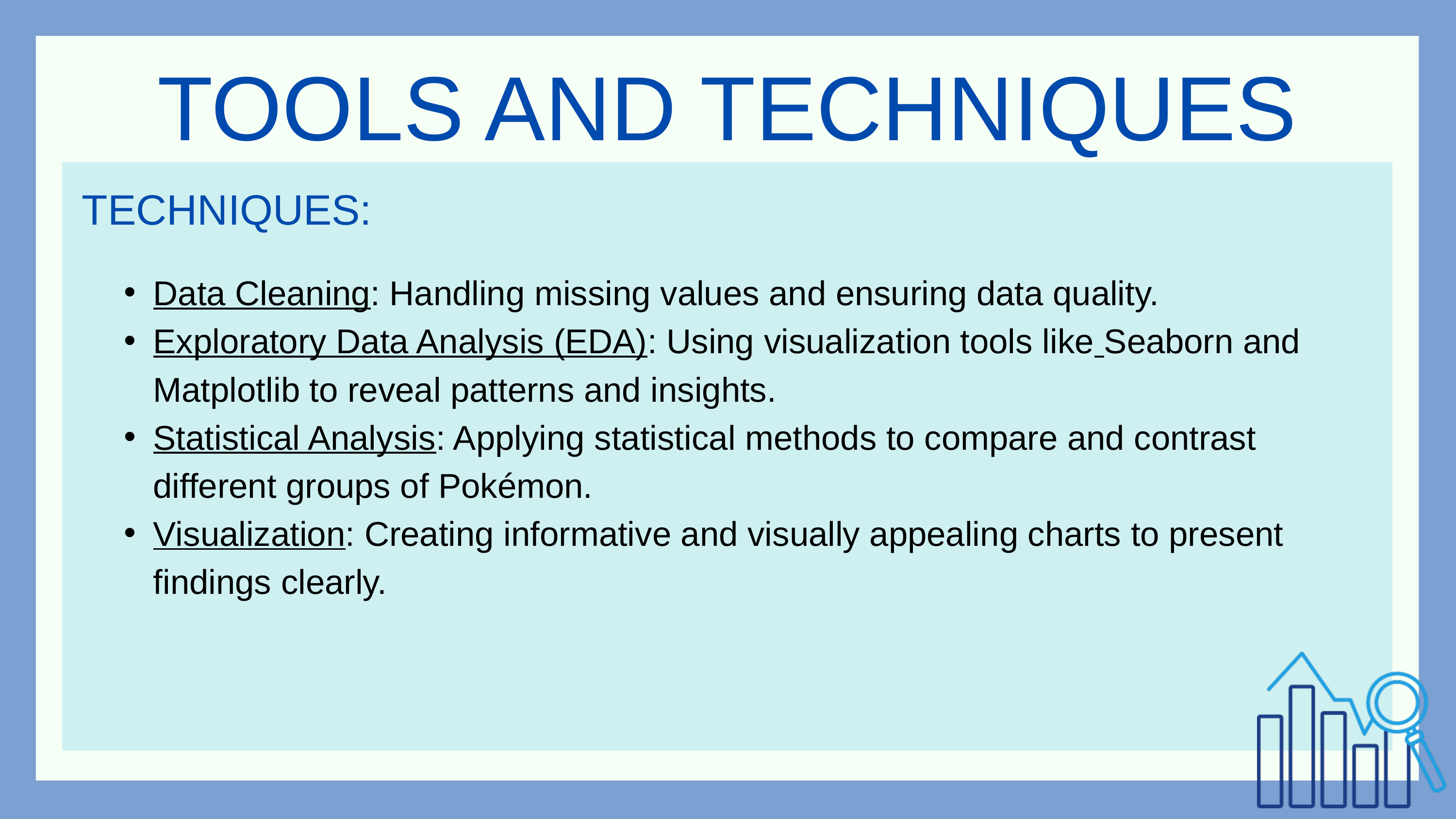

TOOLS AND TECHNIQUES

TECHNIQUES:
Data Cleaning: Handling missing values and ensuring data quality.
Exploratory Data Analysis (EDA): Using visualization tools like Seaborn and Matplotlib to reveal patterns and insights.
Statistical Analysis: Applying statistical methods to compare and contrast different groups of Pokémon.
Visualization: Creating informative and visually appealing charts to present findings clearly.